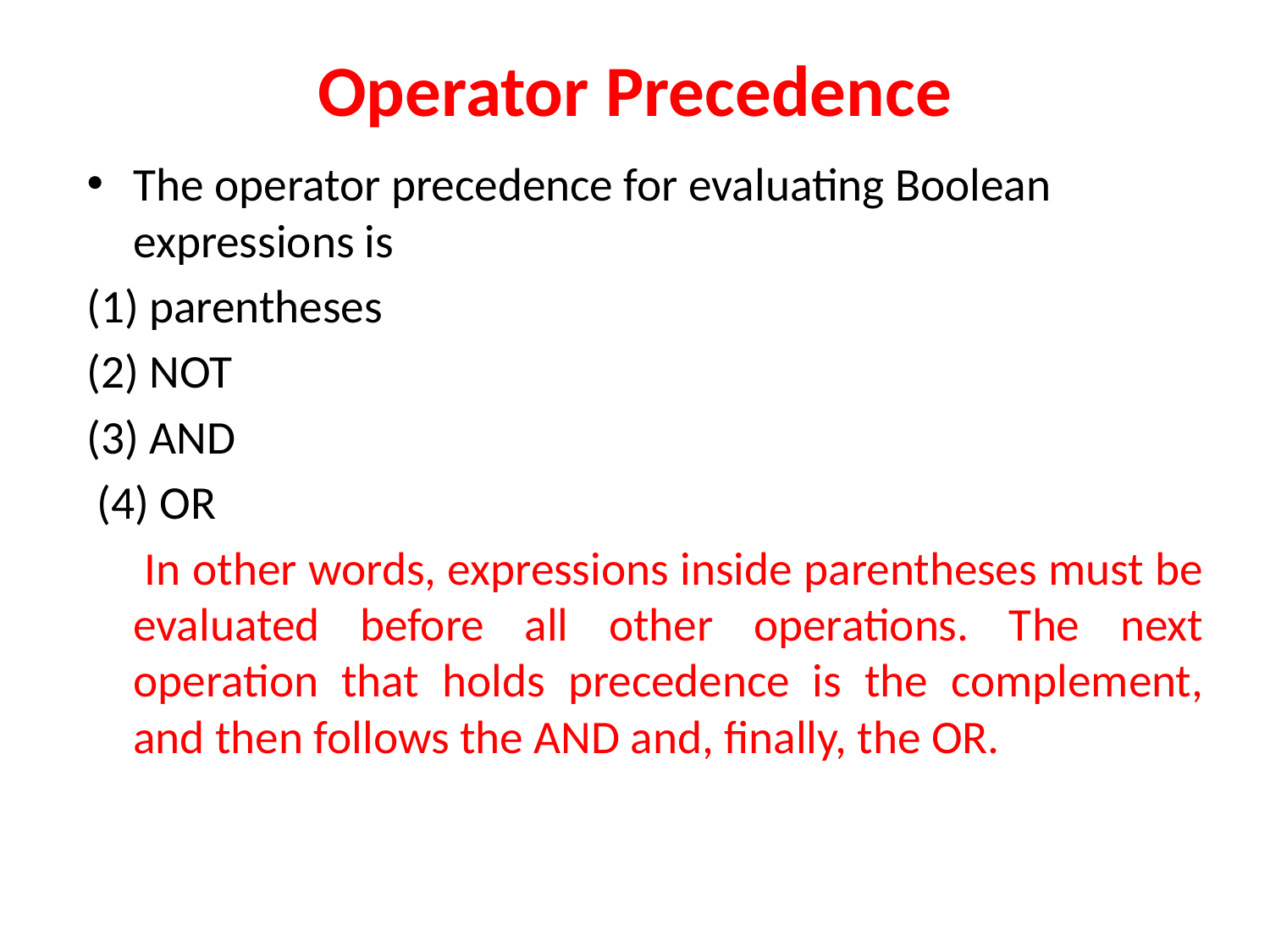

# Operator Precedence
The operator precedence for evaluating Boolean expressions is
(1) parentheses
(2) NOT
(3) AND
 (4) OR
     In other words, expressions inside parentheses must be evaluated before all other operations. The next operation that holds precedence is the complement, and then follows the AND and, finally, the OR.